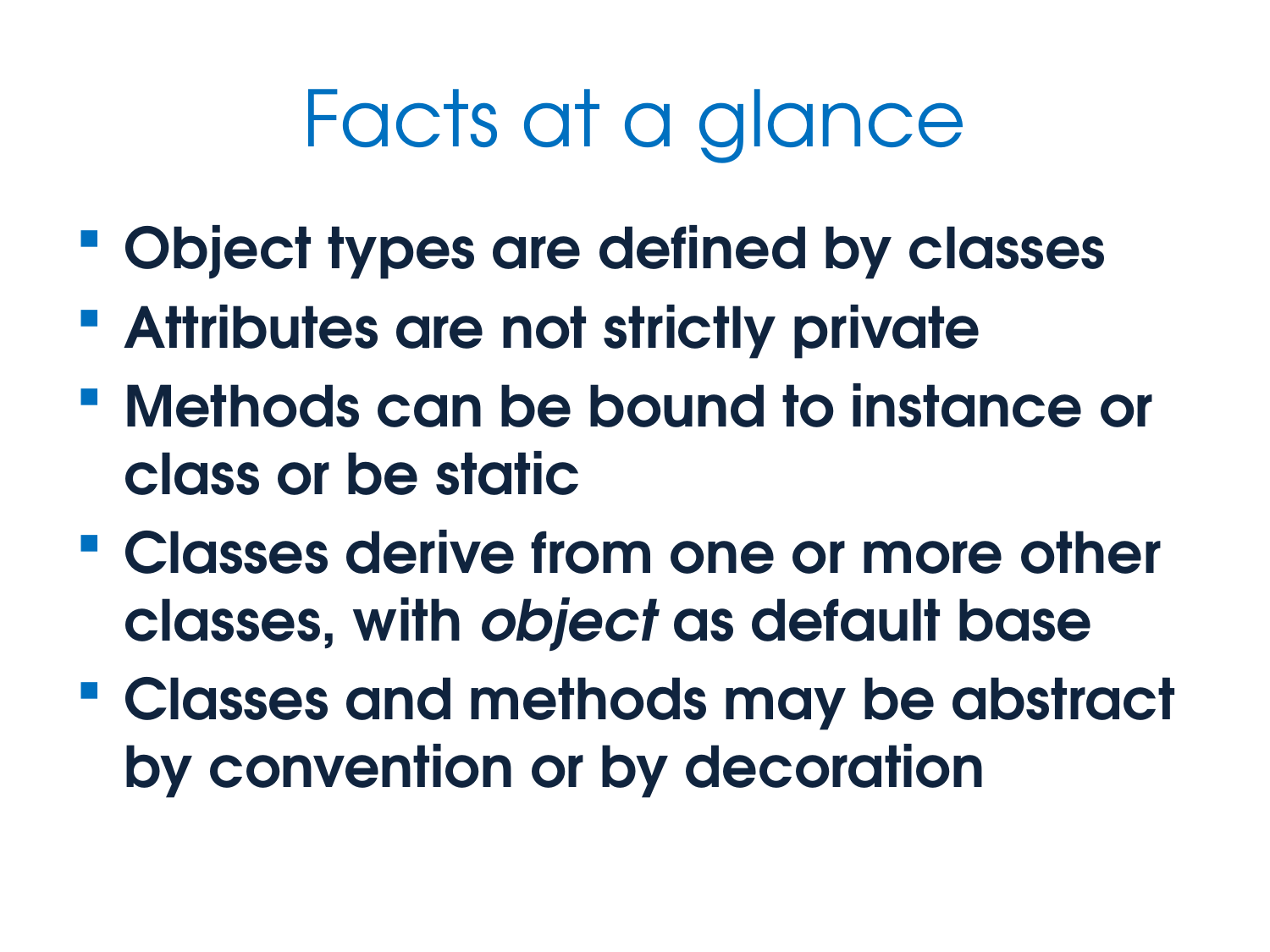

# Facts at a glance
Object types are defined by classes
Attributes are not strictly private
Methods can be bound to instance or class or be static
Classes derive from one or more other classes, with object as default base
Classes and methods may be abstract by convention or by decoration